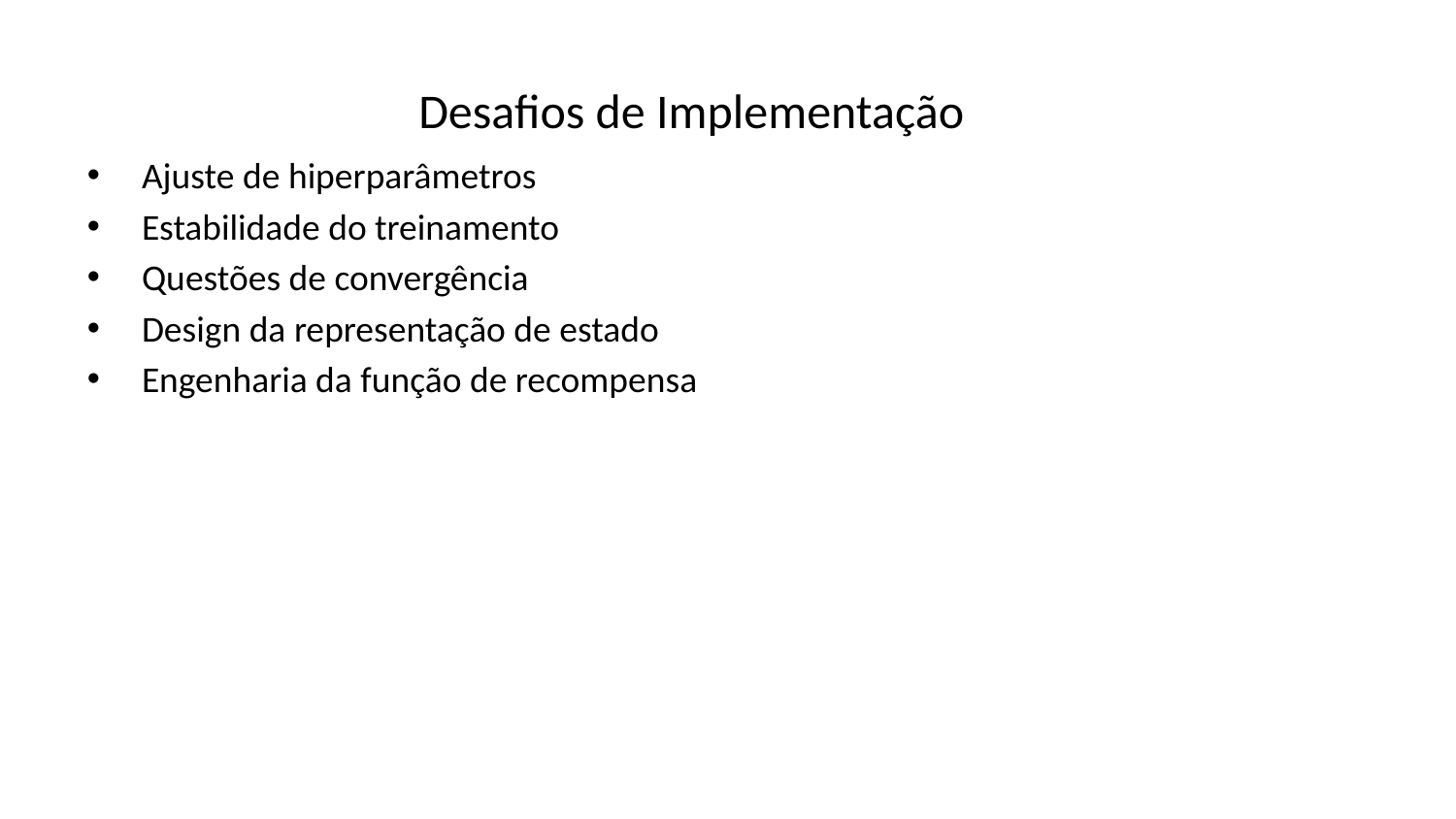

Desafios de Implementação
Ajuste de hiperparâmetros
Estabilidade do treinamento
Questões de convergência
Design da representação de estado
Engenharia da função de recompensa